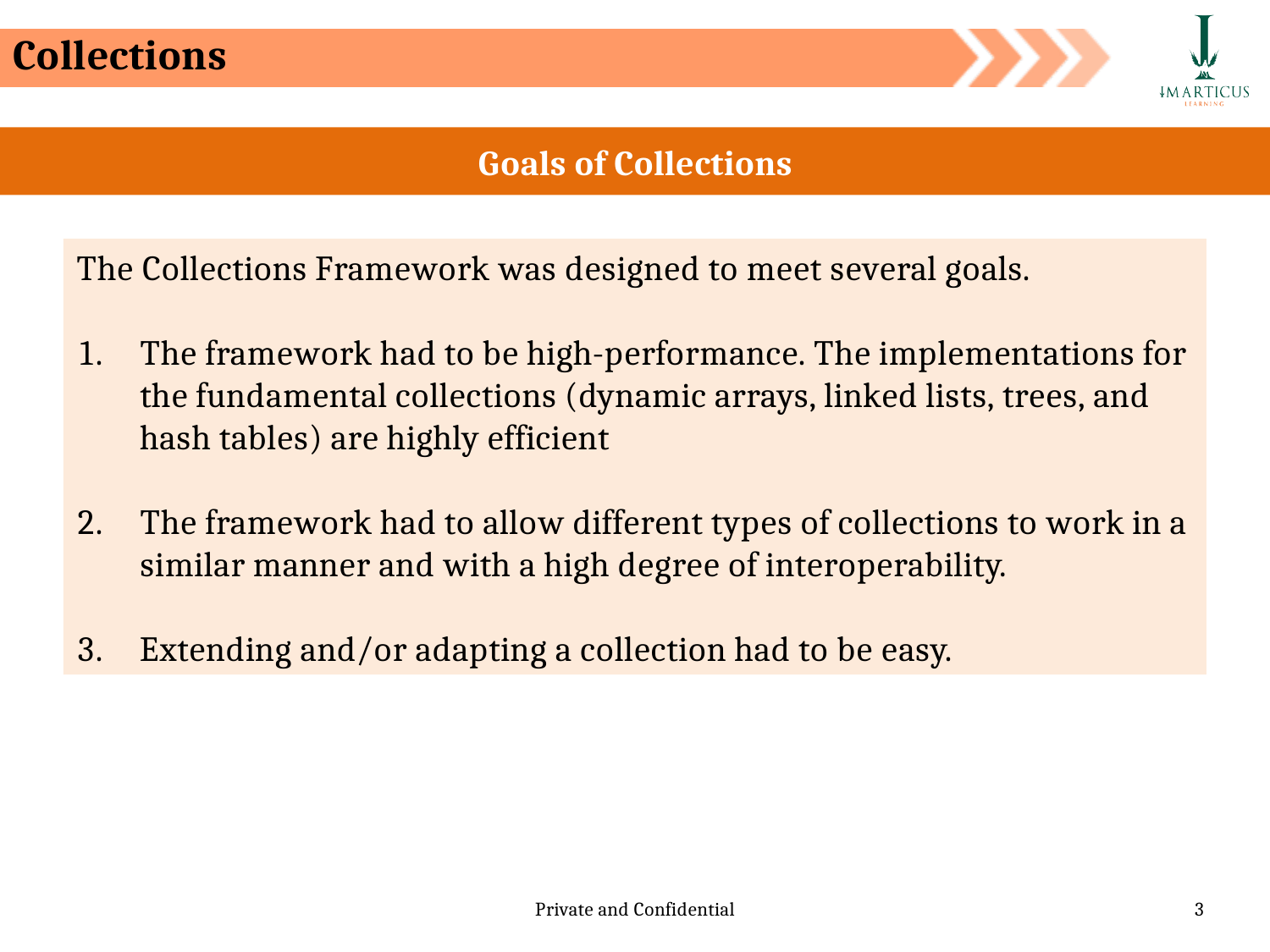

Collections

Goals of Collections
The Collections Framework was designed to meet several goals.

The framework had to be high-performance. The implementations for the fundamental collections (dynamic arrays, linked lists, trees, and hash tables) are highly efficient

The framework had to allow different types of collections to work in a similar manner and with a high degree of interoperability.

Extending and/or adapting a collection had to be easy.